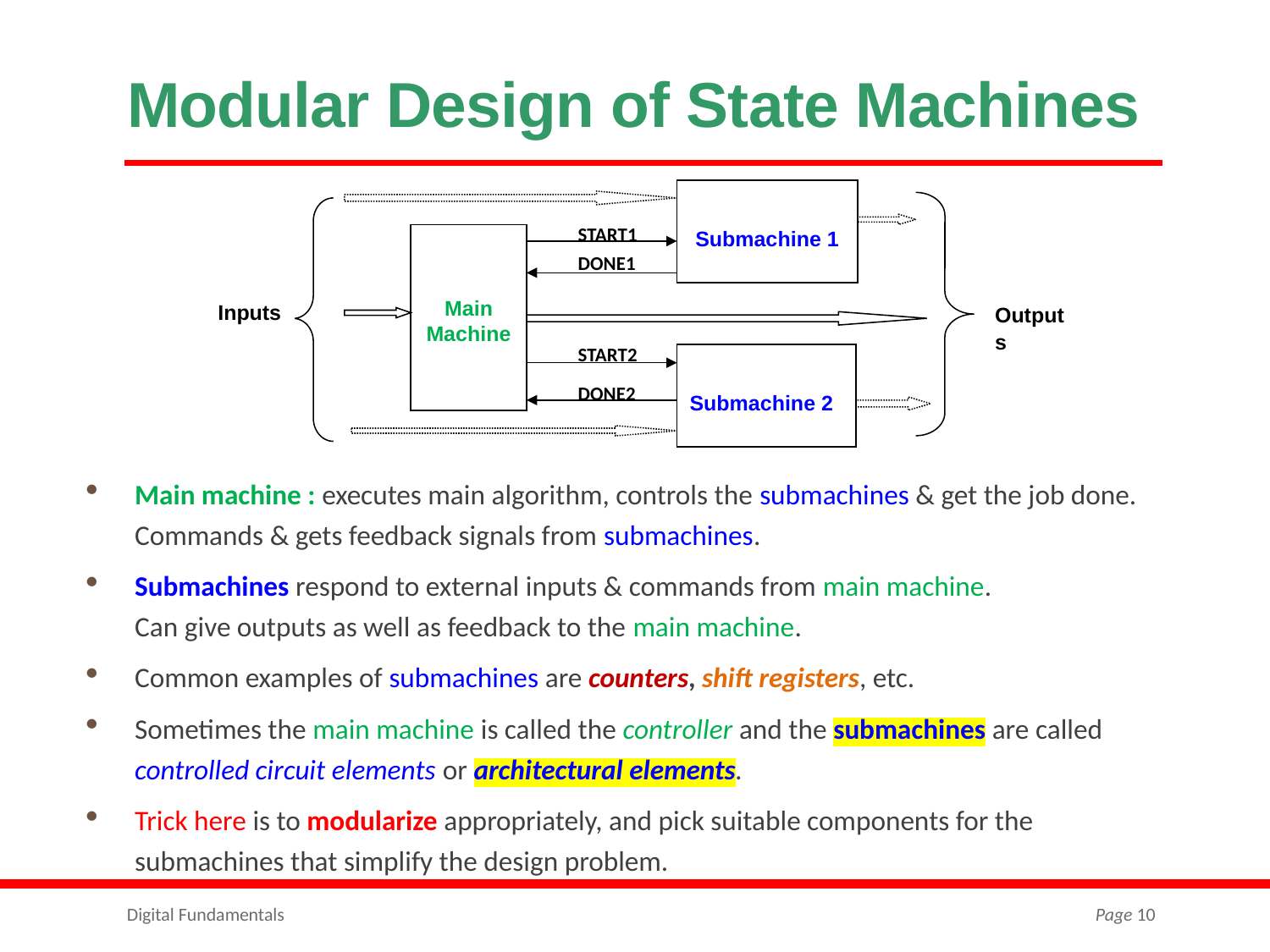

# Modular Design of State Machines

Submachine 1

START1

Main Machine
DONE1

START2

Submachine 2
DONE2

Inputs
Outputs
Main machine : executes main algorithm, controls the submachines & get the job done. Commands & gets feedback signals from submachines.
Submachines respond to external inputs & commands from main machine.
Can give outputs as well as feedback to the main machine.
Common examples of submachines are counters, shift registers, etc.
Sometimes the main machine is called the controller and the submachines are called controlled circuit elements or architectural elements.
Trick here is to modularize appropriately, and pick suitable components for the submachines that simplify the design problem.
Digital Fundamentals
Page 10